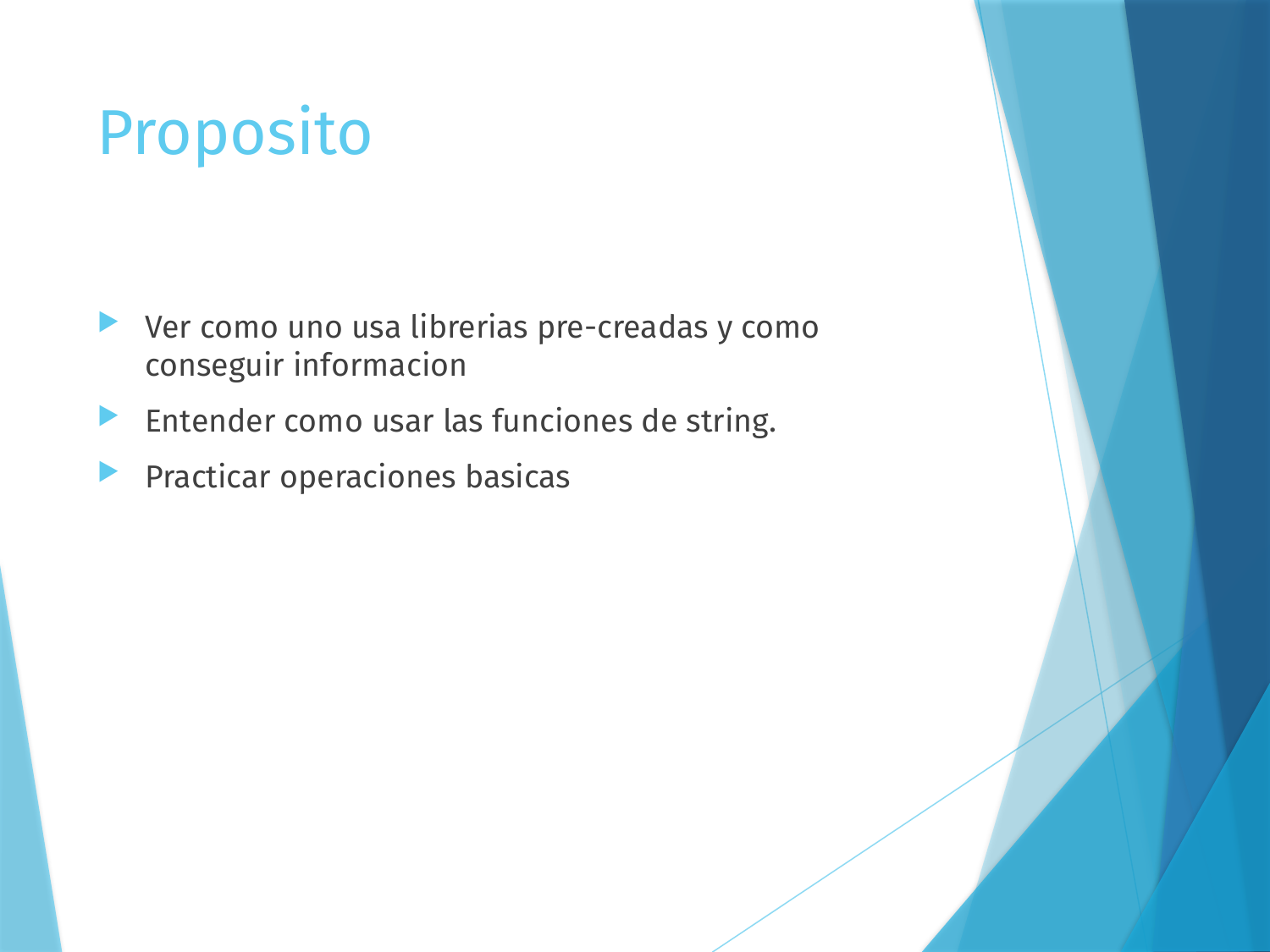

# Proposito
Ver como uno usa librerias pre-creadas y como conseguir informacion
Entender como usar las funciones de string.
Practicar operaciones basicas